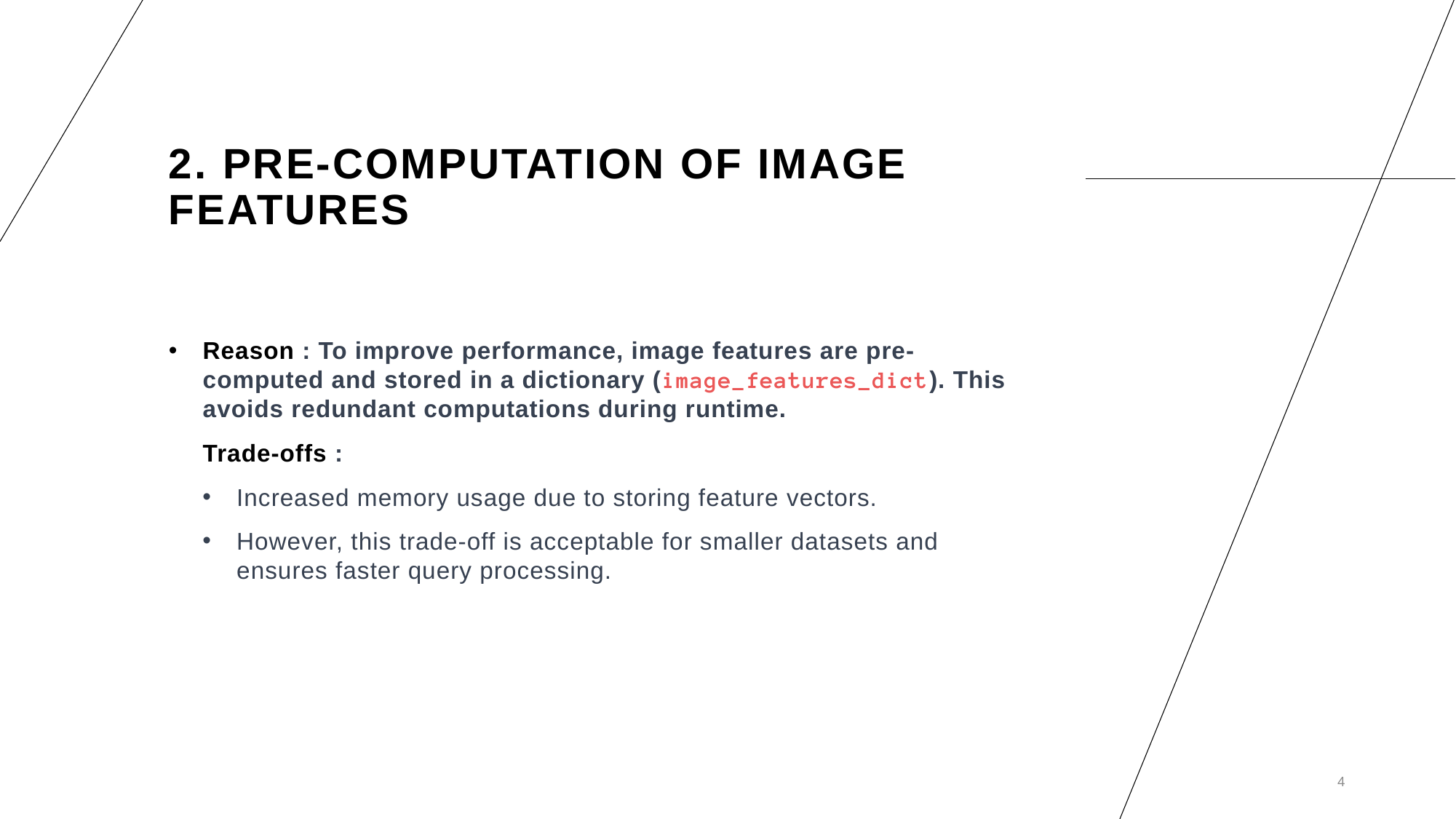

# 2. Pre-computation of Image Features

Reason : To improve performance, image features are pre-computed and stored in a dictionary (image_features_dict). This avoids redundant computations during runtime.
Trade-offs :
Increased memory usage due to storing feature vectors.
However, this trade-off is acceptable for smaller datasets and ensures faster query processing.

4